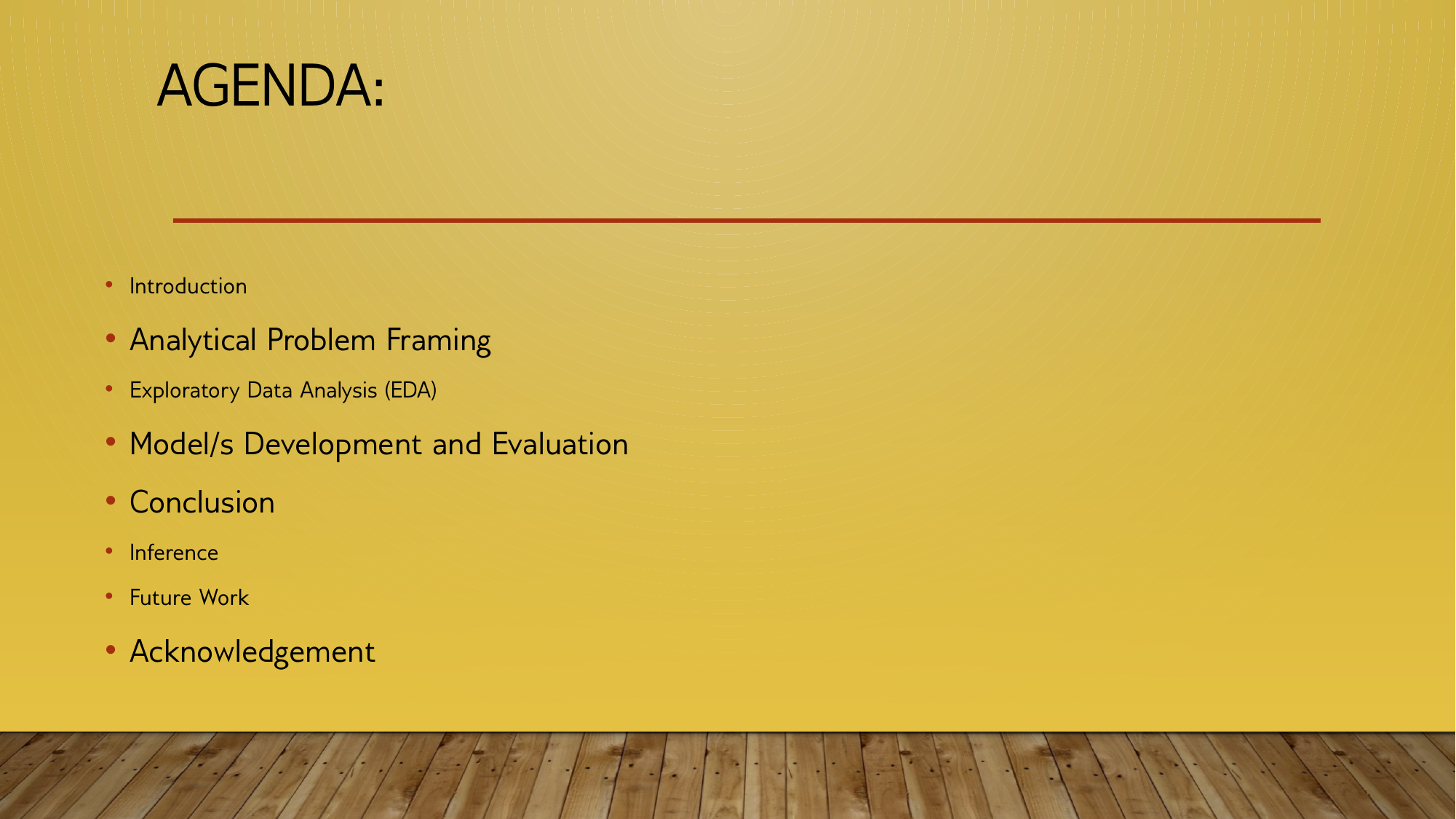

# Agenda:
Introduction
Analytical Problem Framing
Exploratory Data Analysis (EDA)
Model/s Development and Evaluation
Conclusion
Inference
Future Work
Acknowledgement